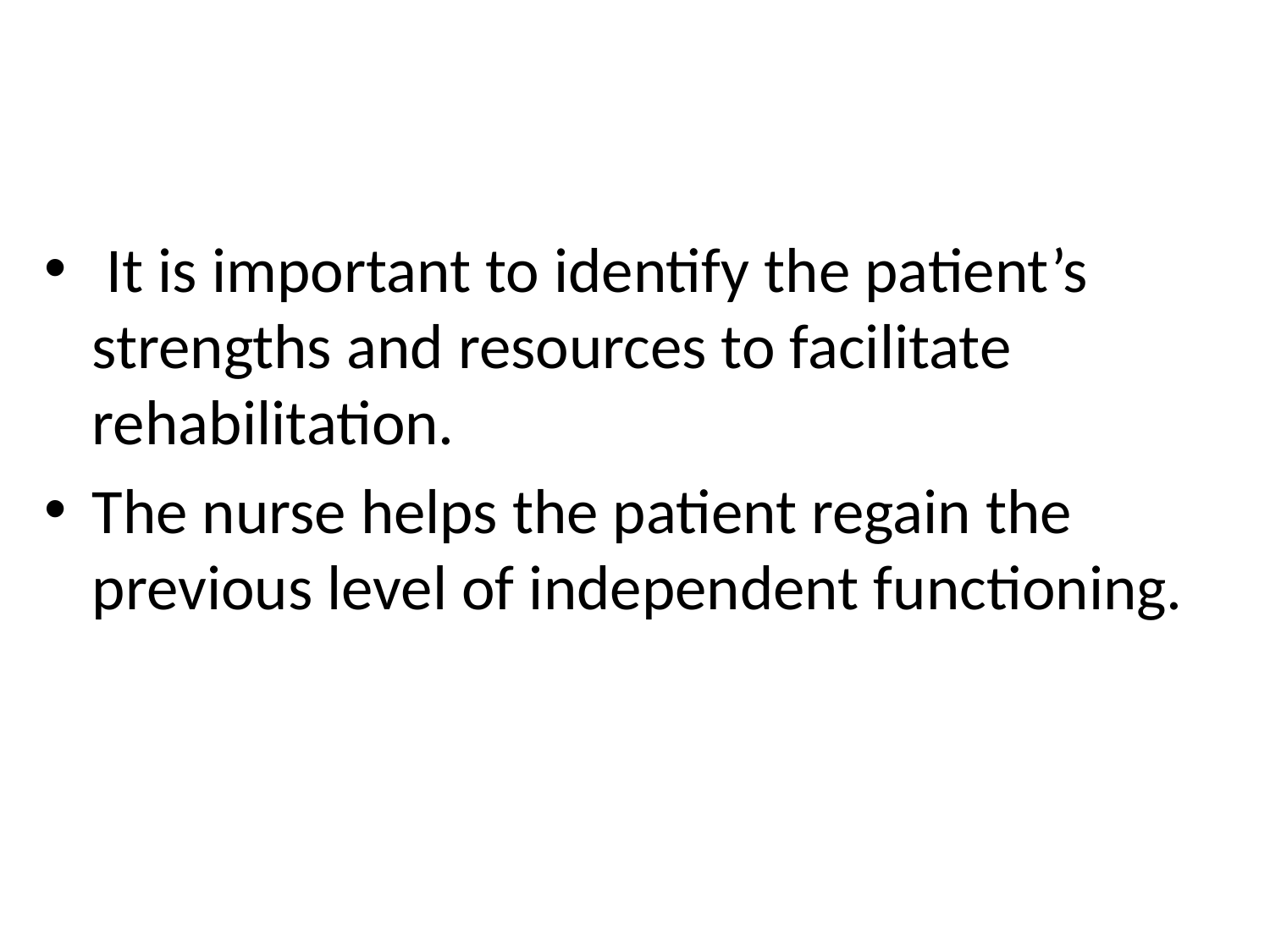

#
 It is important to identify the patient’s strengths and resources to facilitate rehabilitation.
The nurse helps the patient regain the previous level of independent functioning.